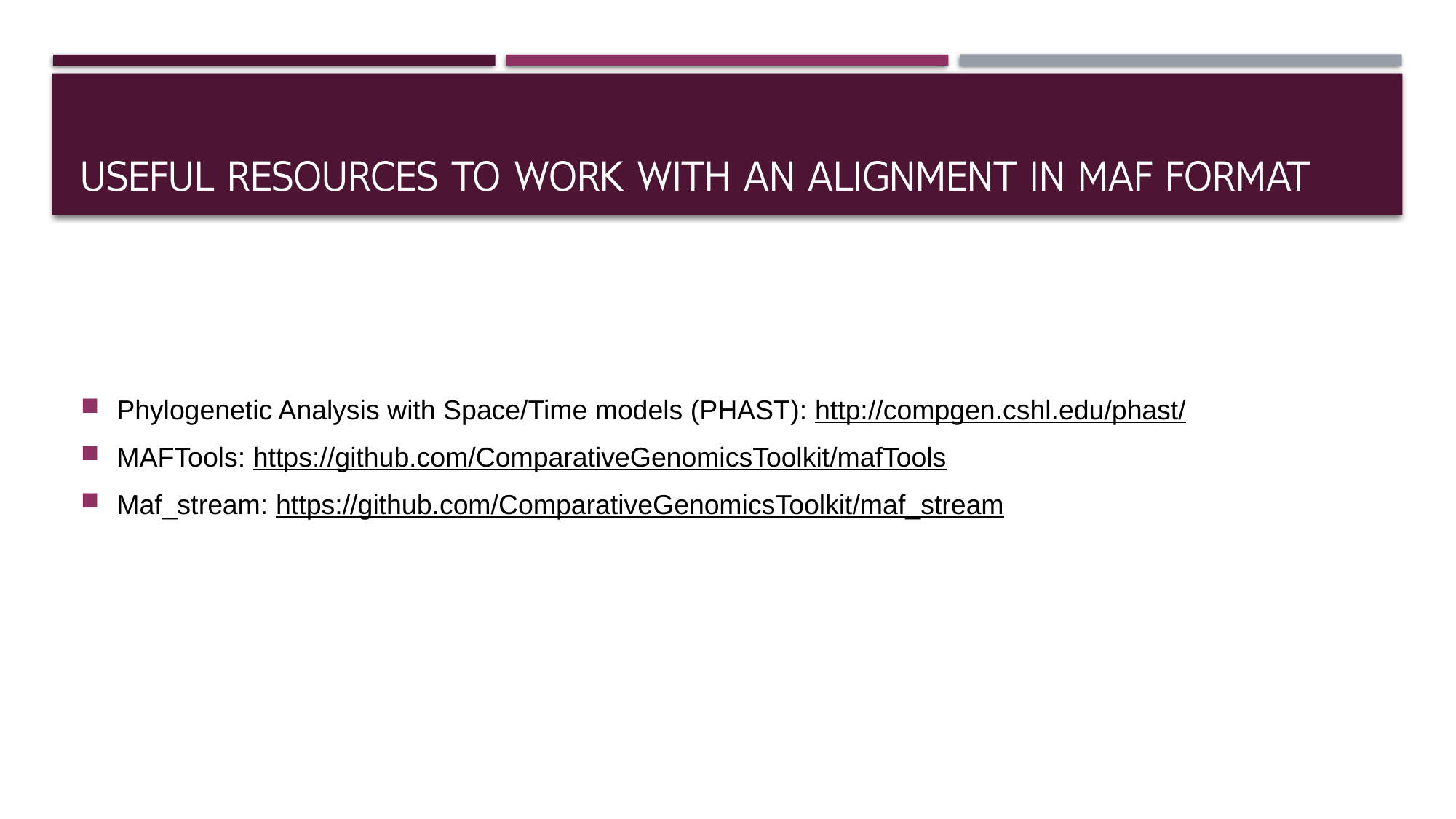

# Useful resources to work with an alignment in MAF format
Phylogenetic Analysis with Space/Time models (PHAST): http://compgen.cshl.edu/phast/
MAFTools: https://github.com/ComparativeGenomicsToolkit/mafTools
Maf_stream: https://github.com/ComparativeGenomicsToolkit/maf_stream